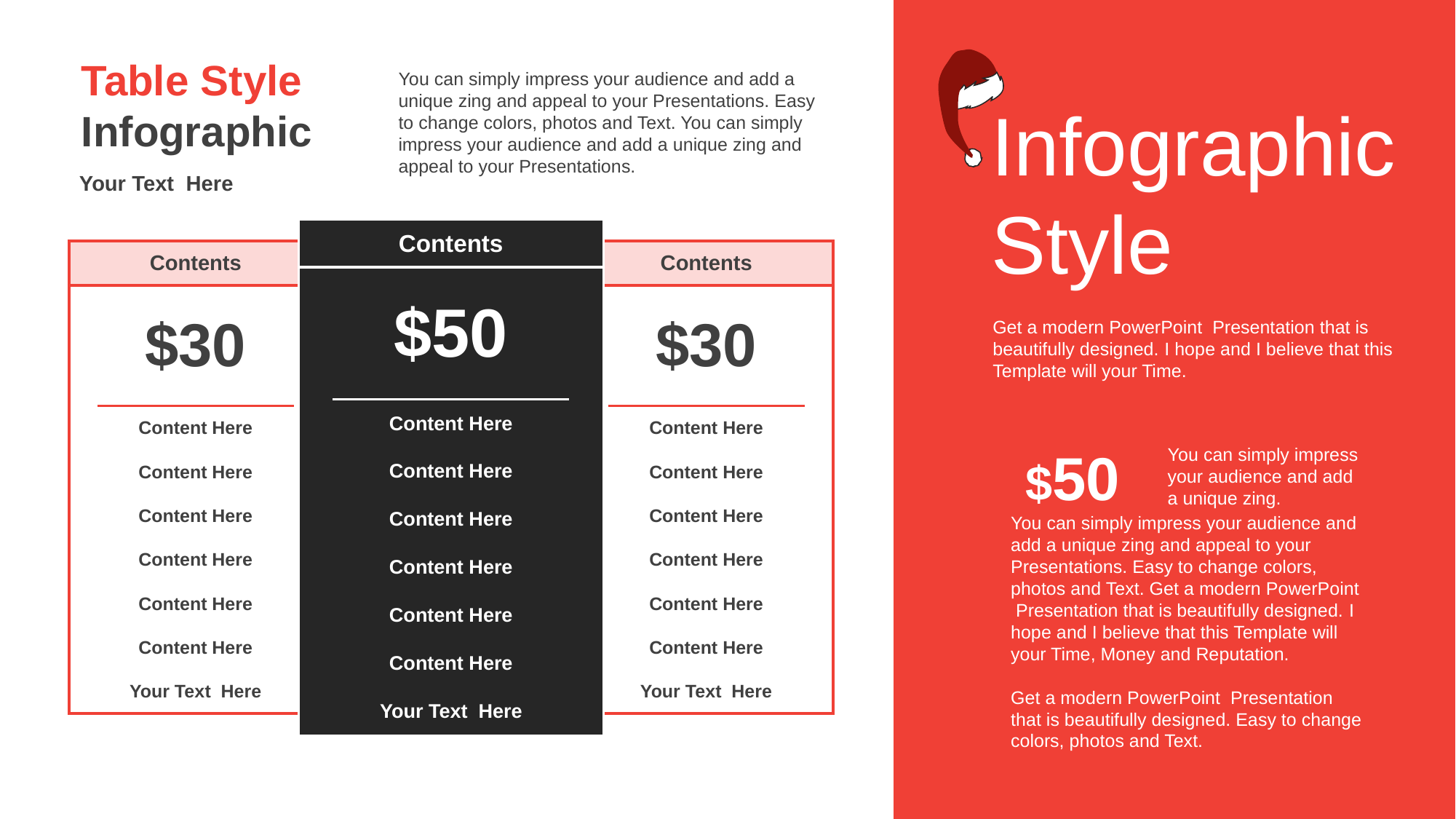

Table Style
Infographic

You can simply impress your audience and add a unique zing and appeal to your Presentations. Easy to change colors, photos and Text. You can simply impress your audience and add a unique zing and appeal to your Presentations.
Infographic
Style
Your Text  Here
| Contents |  |  |
| --- | --- | --- |
| $50 |  |  |
|  | Content Here |  |
|  | Content Here |  |
|  | Content Here |  |
|  | Content Here |  |
|  | Content Here |  |
|  | Content Here |  |
| Your Text Here |  |  |
| Contents |  |  |
| --- | --- | --- |
| $30 |  |  |
|  | Content Here |  |
|  | Content Here |  |
|  | Content Here |  |
|  | Content Here |  |
|  | Content Here |  |
|  | Content Here |  |
| Your Text Here |  |  |
| Contents |  |  |
| --- | --- | --- |
| $30 |  |  |
|  | Content Here |  |
|  | Content Here |  |
|  | Content Here |  |
|  | Content Here |  |
|  | Content Here |  |
|  | Content Here |  |
| Your Text Here |  |  |
Get a modern PowerPoint  Presentation that is beautifully designed. I hope and I believe that this Template will your Time.
$50
You can simply impress your audience and add a unique zing.
You can simply impress your audience and add a unique zing and appeal to your Presentations. Easy to change colors, photos and Text. Get a modern PowerPoint  Presentation that is beautifully designed. I hope and I believe that this Template will your Time, Money and Reputation.

Get a modern PowerPoint  Presentation that is beautifully designed. Easy to change colors, photos and Text.